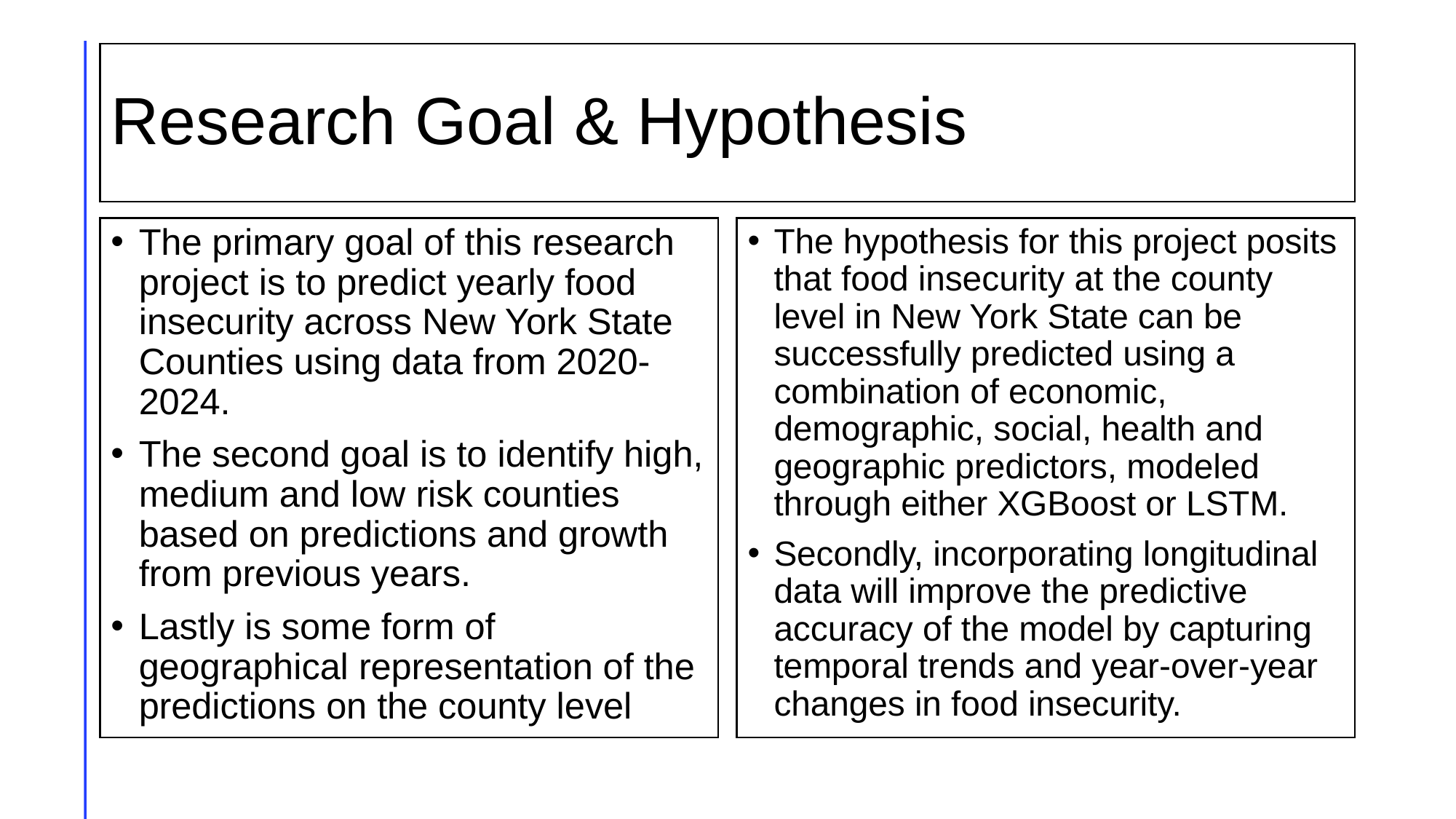

# Research Goal & Hypothesis
The primary goal of this research project is to predict yearly food insecurity across New York State Counties using data from 2020-2024.
The second goal is to identify high, medium and low risk counties based on predictions and growth from previous years.
Lastly is some form of geographical representation of the predictions on the county level
The hypothesis for this project posits that food insecurity at the county level in New York State can be successfully predicted using a combination of economic, demographic, social, health and geographic predictors, modeled through either XGBoost or LSTM.
Secondly, incorporating longitudinal data will improve the predictive accuracy of the model by capturing temporal trends and year-over-year changes in food insecurity.